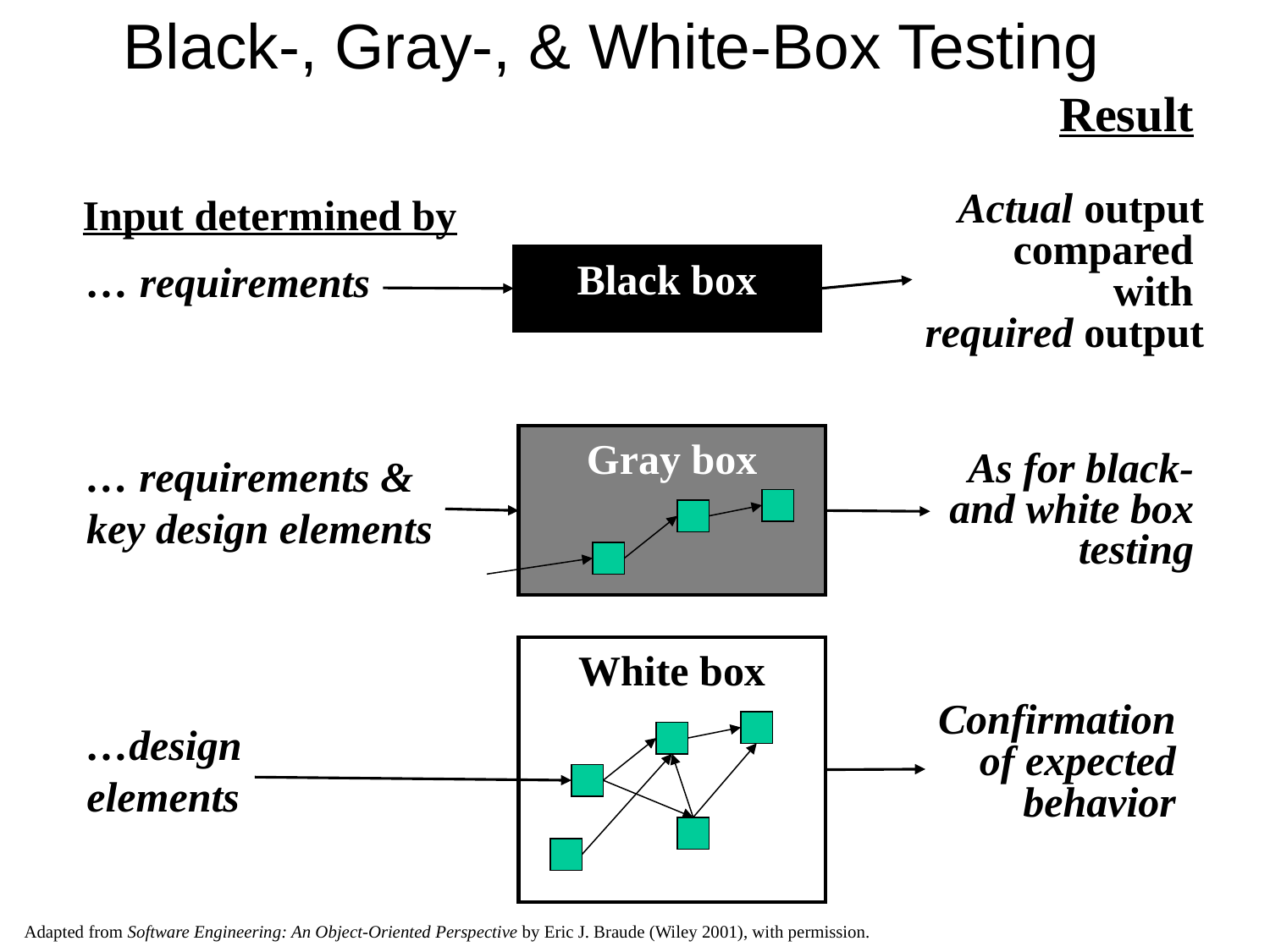

# Black-, Gray-, & White-Box Testing
Result
Input determined by
Actual output
compared
with
required output
Black box
… requirements
Gray box
As for black- and white box testing
… requirements &
key design elements

White box
Confirmation
of expected
behavior

…design
elements

Adapted from Software Engineering: An Object-Oriented Perspective by Eric J. Braude (Wiley 2001), with permission.